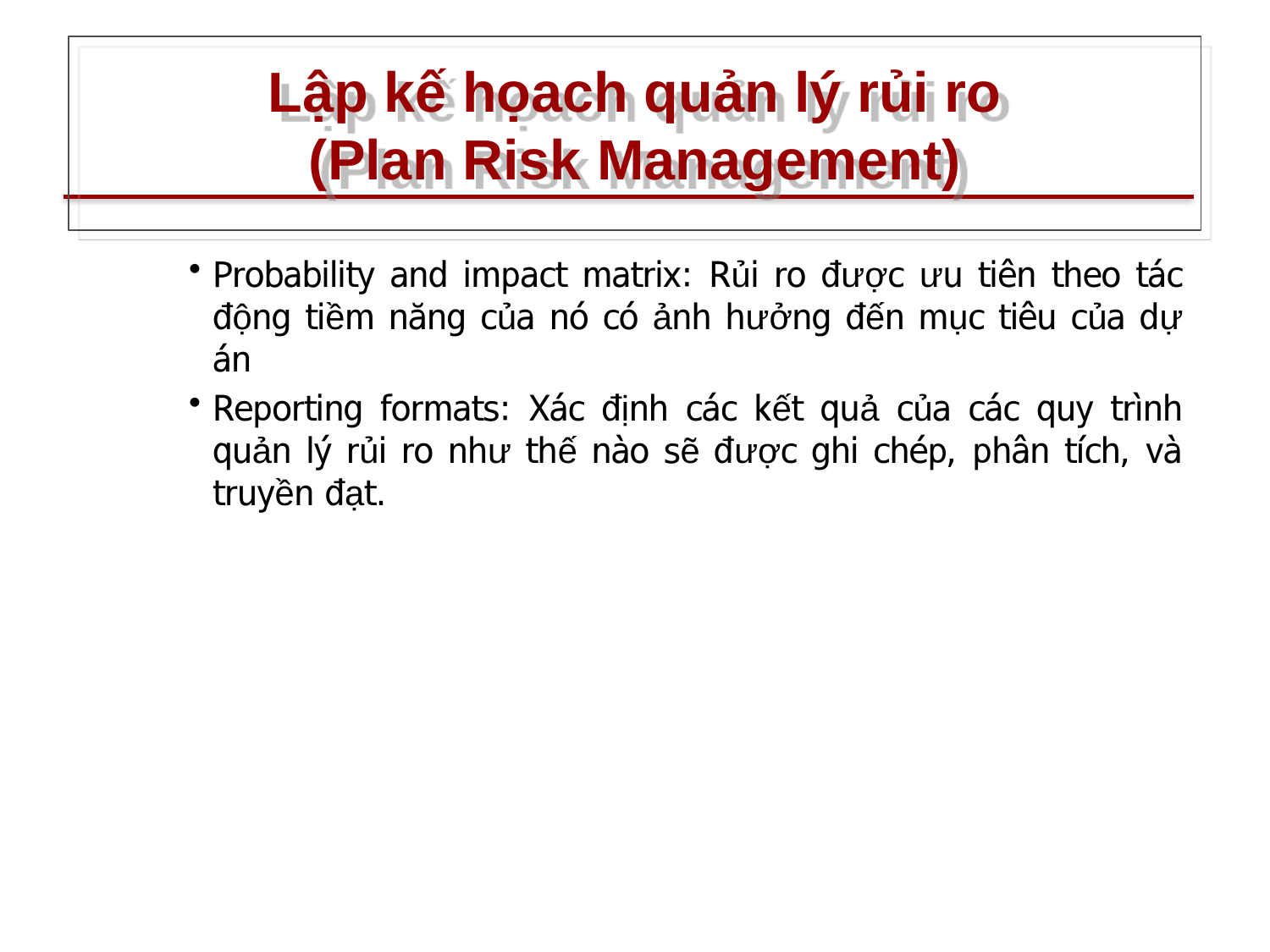

# Lập kế họach quản lý rủi ro (Plan Risk Management)
Probability and impact matrix: Rủi ro được ưu tiên theo tác động tiềm năng của nó có ảnh hưởng đến mục tiêu của dự án
Reporting formats: Xác định các kết quả của các quy trình quản lý rủi ro như thế nào sẽ được ghi chép, phân tích, và truyền đạt.